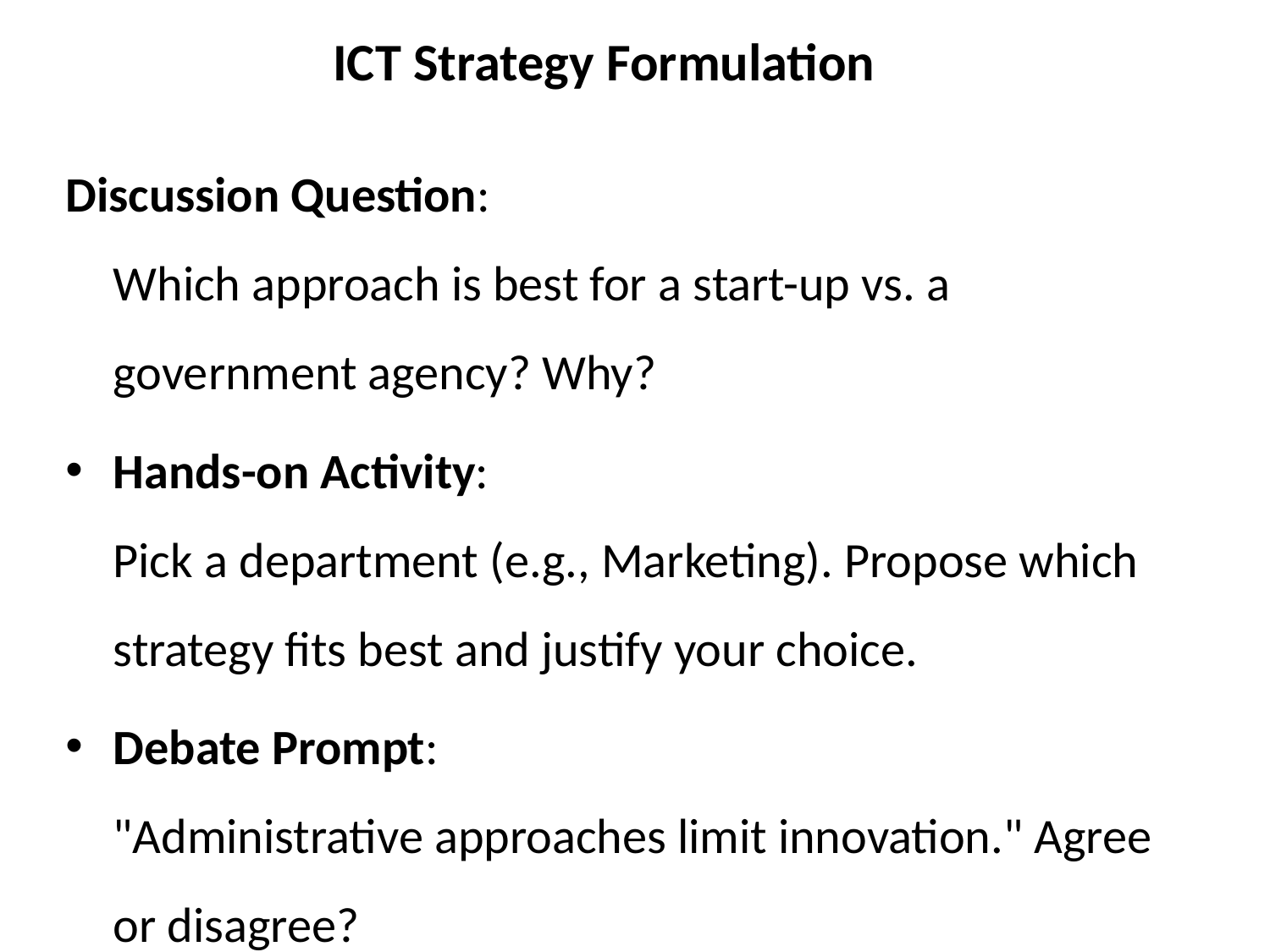

# ICT Strategy Formulation
Discussion Question:
Which approach is best for a start-up vs. a government agency? Why?
Hands-on Activity:
Pick a department (e.g., Marketing). Propose which strategy fits best and justify your choice.
Debate Prompt:
"Administrative approaches limit innovation." Agree or disagree?